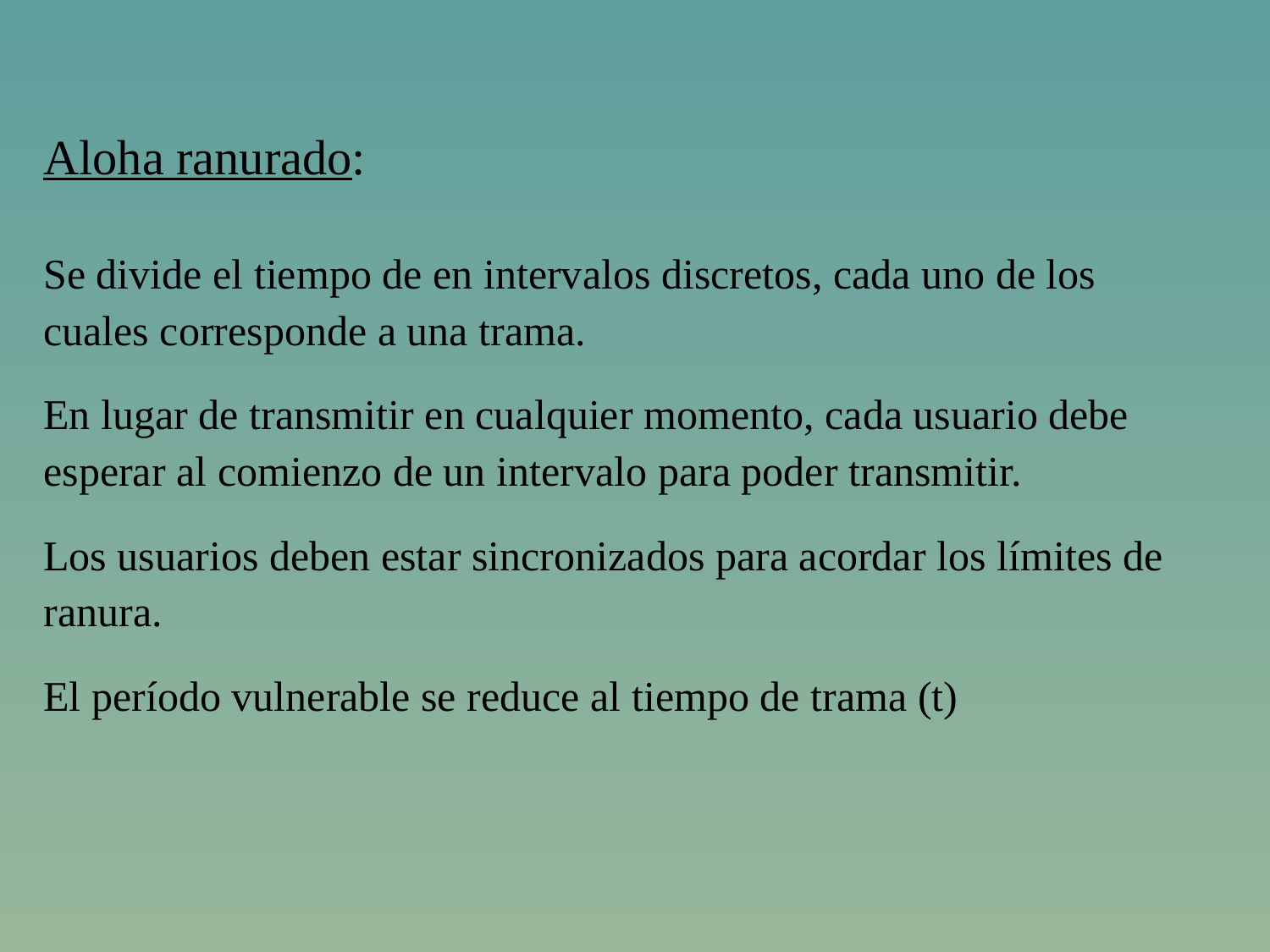

Aloha ranurado:

Se divide el tiempo de en intervalos discretos, cada uno de los
cuales corresponde a una trama.

En lugar de transmitir en cualquier momento, cada usuario debe
esperar al comienzo de un intervalo para poder transmitir.

Los usuarios deben estar sincronizados para acordar los límites de
ranura.

El período vulnerable se reduce al tiempo de trama (t)